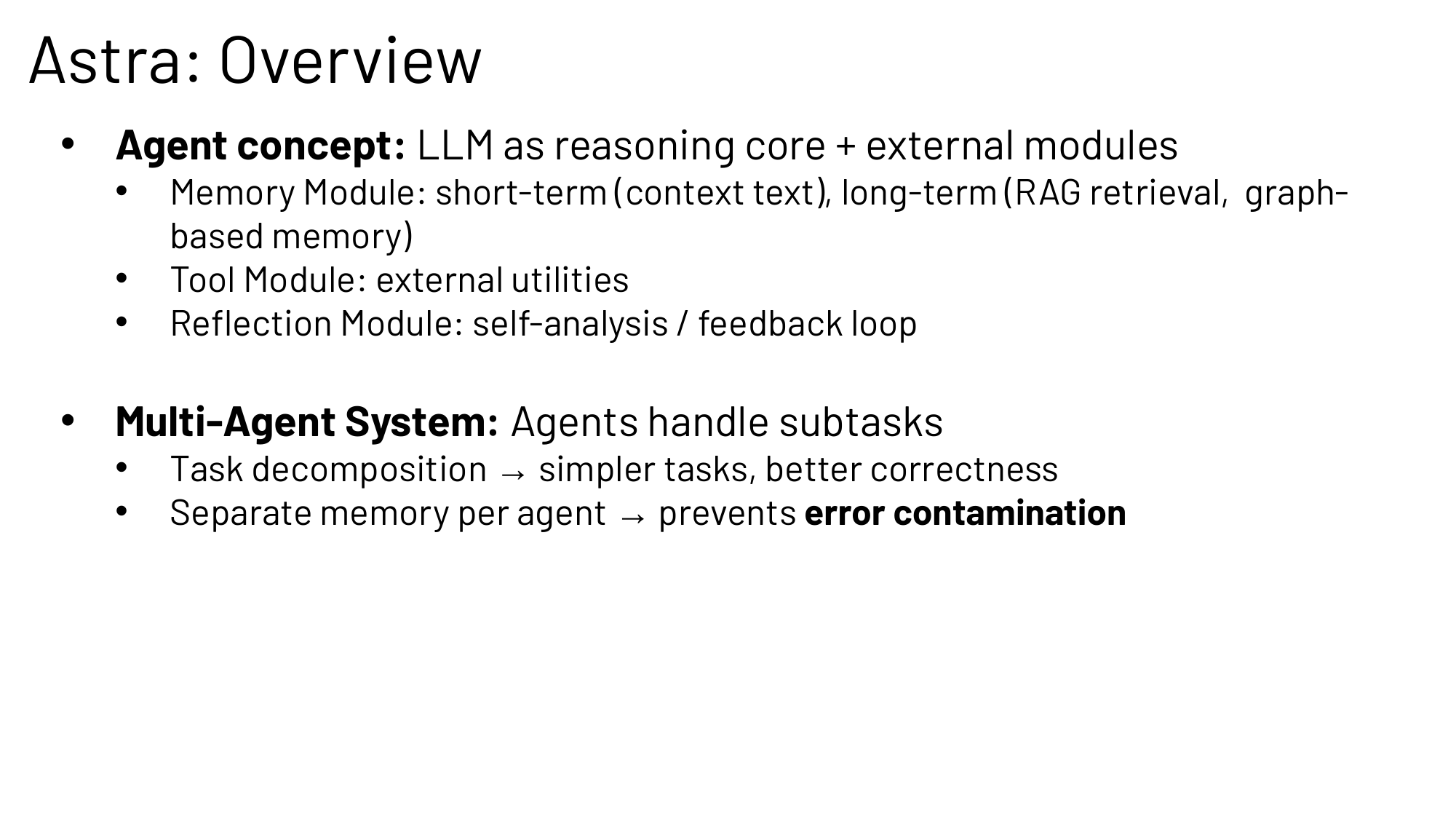

# Astra: Overview
Agent concept: LLM as reasoning core + external modules
Memory Module: short-term (context text), long-term (RAG retrieval,  graph-based memory)
Tool Module: external utilities
Reflection Module: self-analysis / feedback loop

Multi-Agent System: Agents handle subtasks
Task decomposition → simpler tasks, better correctness
Separate memory per agent → prevents error contamination